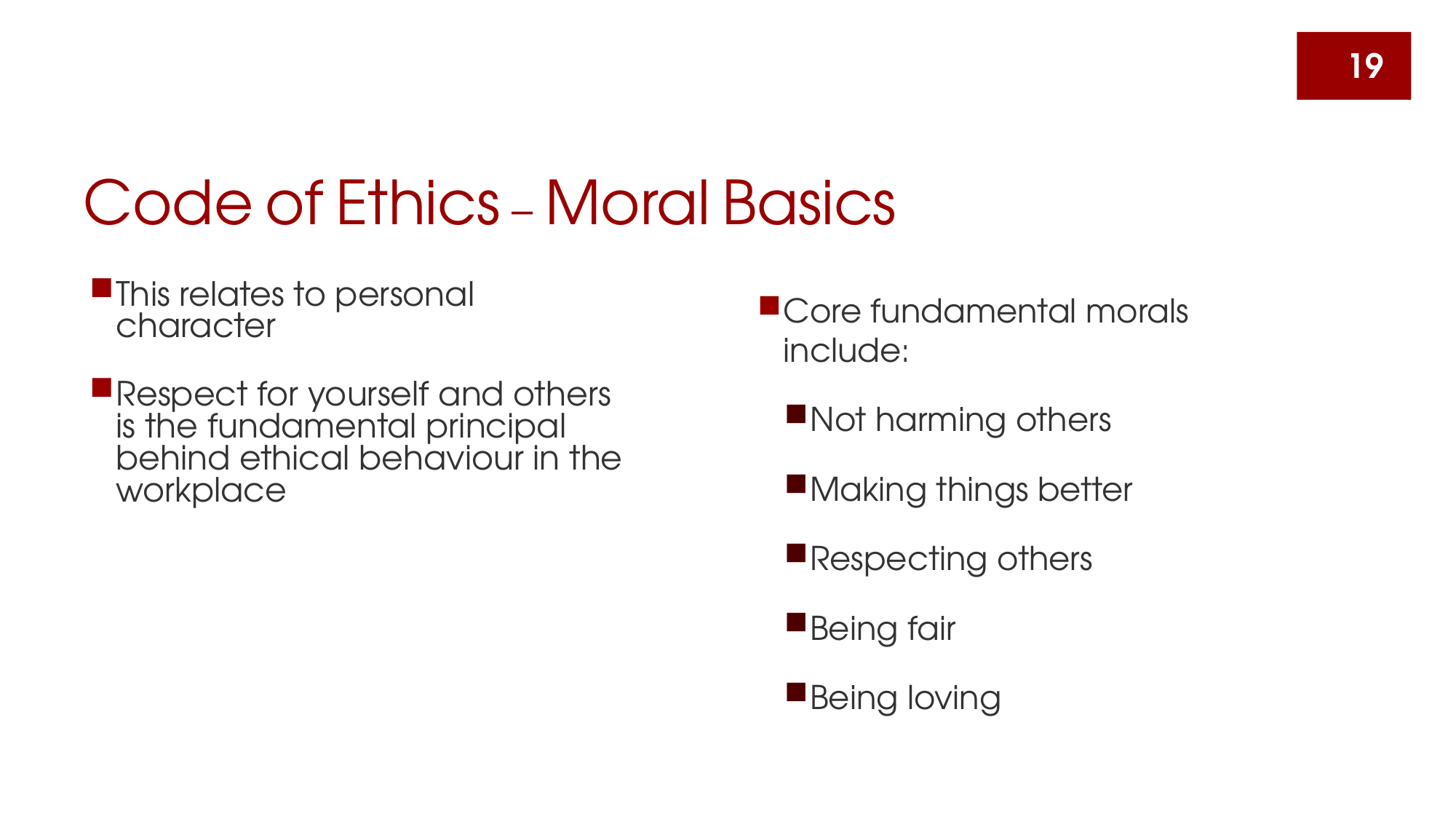

19
# Code of Ethics – Moral Basics
This relates to personal character
Respect for yourself and others is the fundamental principal behind ethical behaviour in the workplace

Core fundamental morals include:
Not harming others
Making things better
Respecting others
Being fair
Being loving